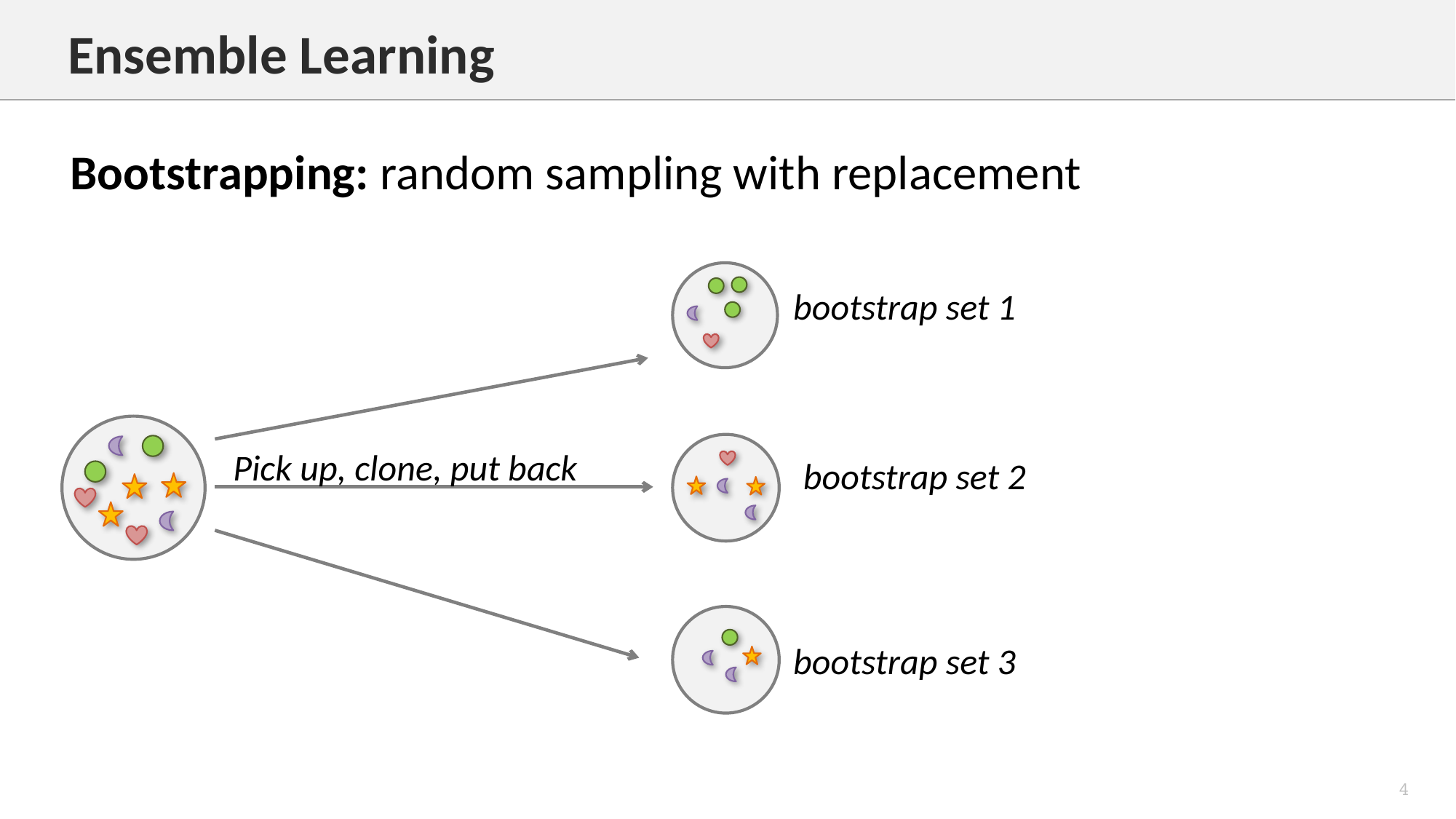

Ensemble Learning
Bootstrapping: random sampling with replacement

bootstrap set 1

Pick up, clone, put back
bootstrap set 2

bootstrap set 3